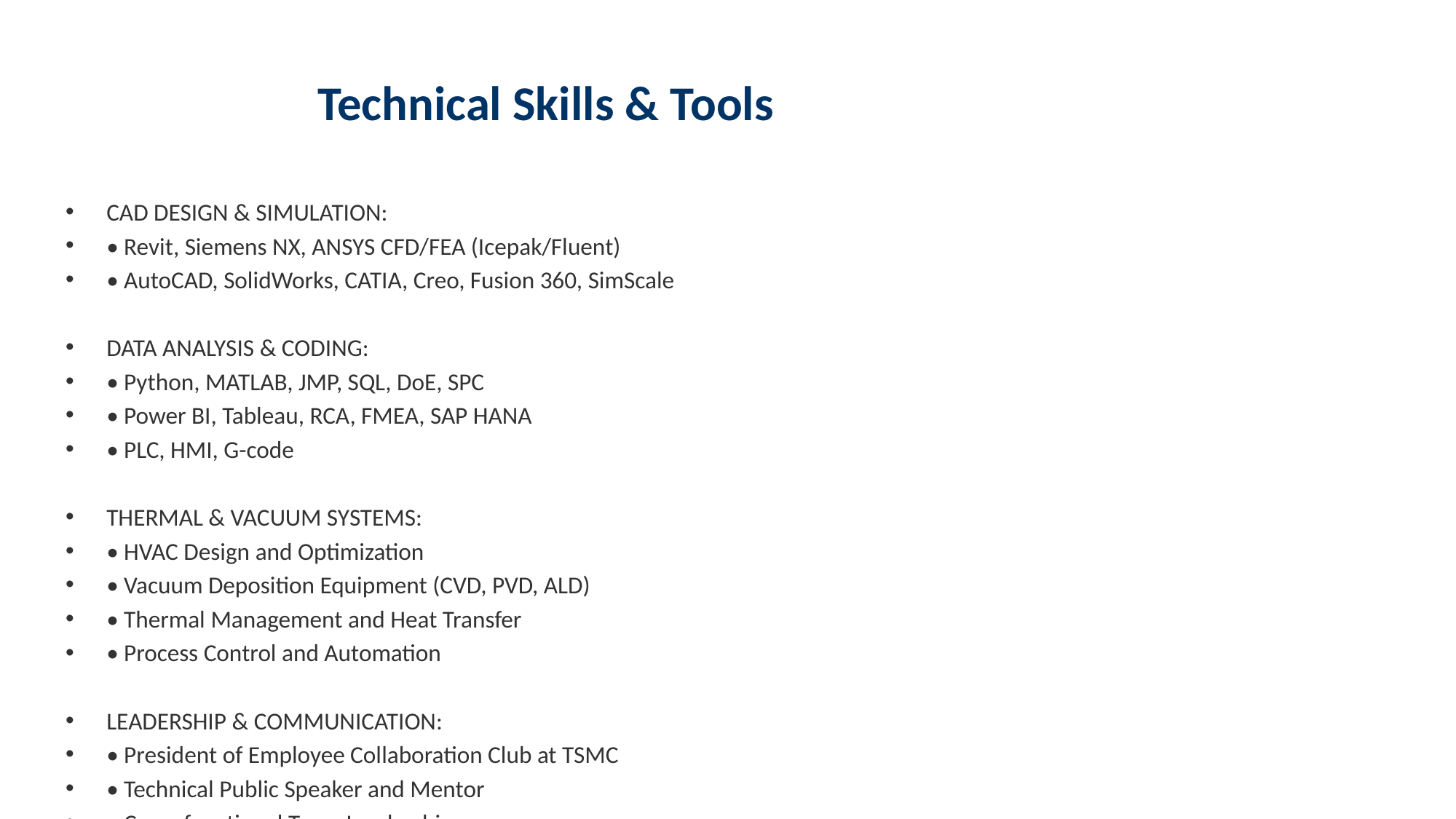

# Technical Skills & Tools
CAD DESIGN & SIMULATION:
• Revit, Siemens NX, ANSYS CFD/FEA (Icepak/Fluent)
• AutoCAD, SolidWorks, CATIA, Creo, Fusion 360, SimScale

DATA ANALYSIS & CODING:
• Python, MATLAB, JMP, SQL, DoE, SPC
• Power BI, Tableau, RCA, FMEA, SAP HANA
• PLC, HMI, G-code

THERMAL & VACUUM SYSTEMS:
• HVAC Design and Optimization
• Vacuum Deposition Equipment (CVD, PVD, ALD)
• Thermal Management and Heat Transfer
• Process Control and Automation

LEADERSHIP & COMMUNICATION:
• President of Employee Collaboration Club at TSMC
• Technical Public Speaker and Mentor
• Cross-functional Team Leadership
• Stakeholder Management and Training